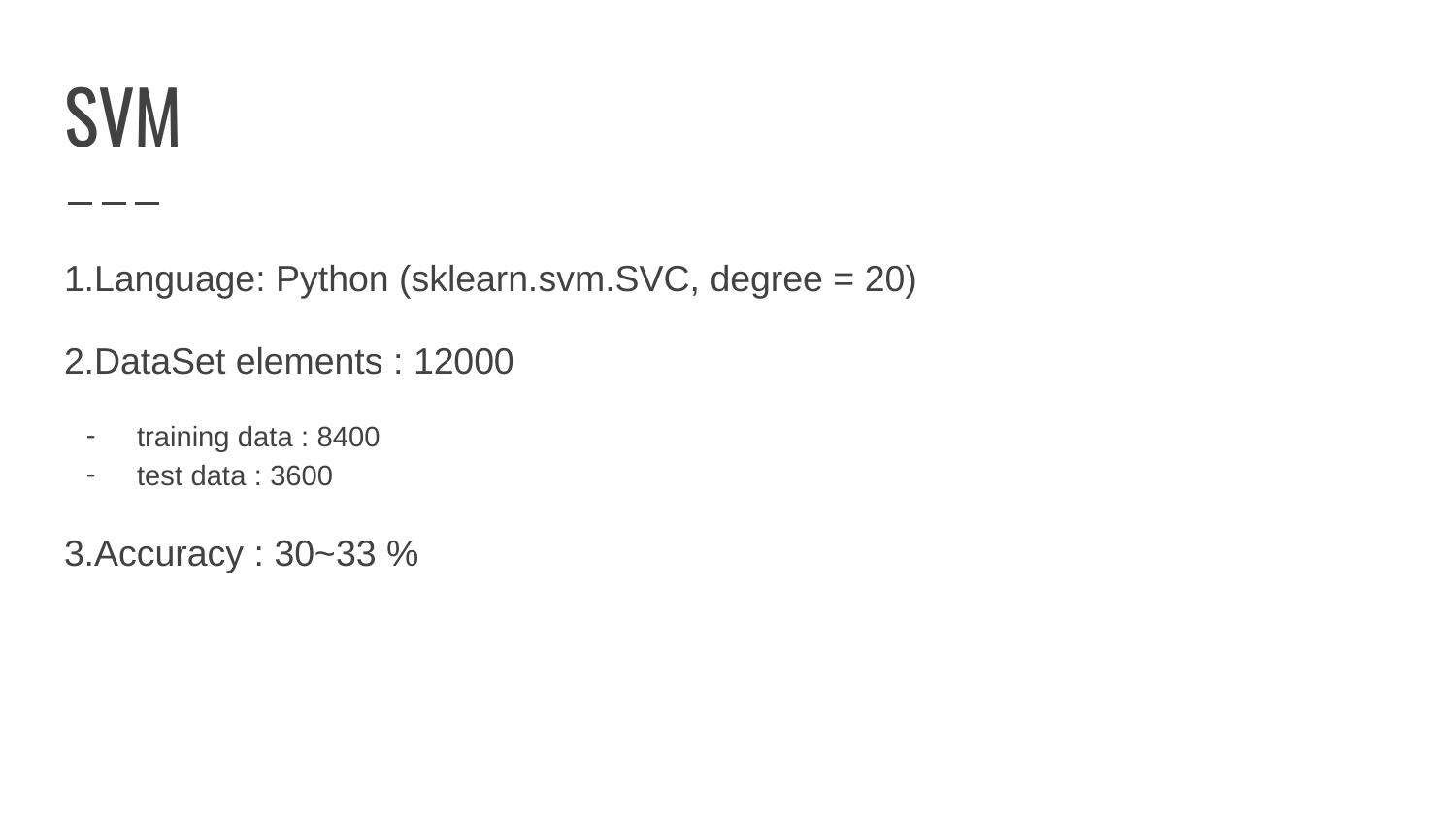

# SVM
1.Language: Python (sklearn.svm.SVC, degree = 20)
2.DataSet elements : 12000
training data : 8400
test data : 3600
3.Accuracy : 30~33 %